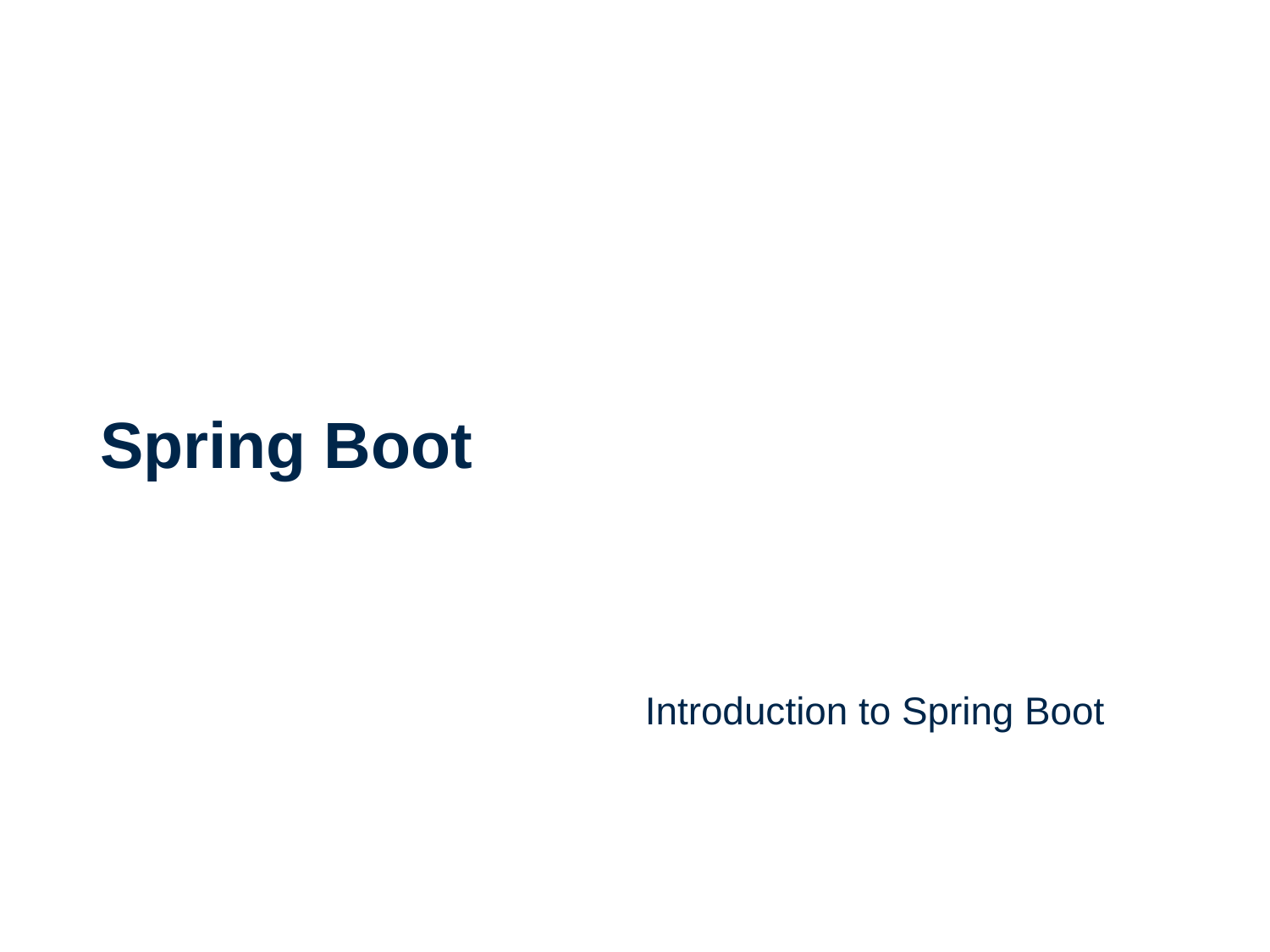

# Spring Boot
Introduction to Spring Boot